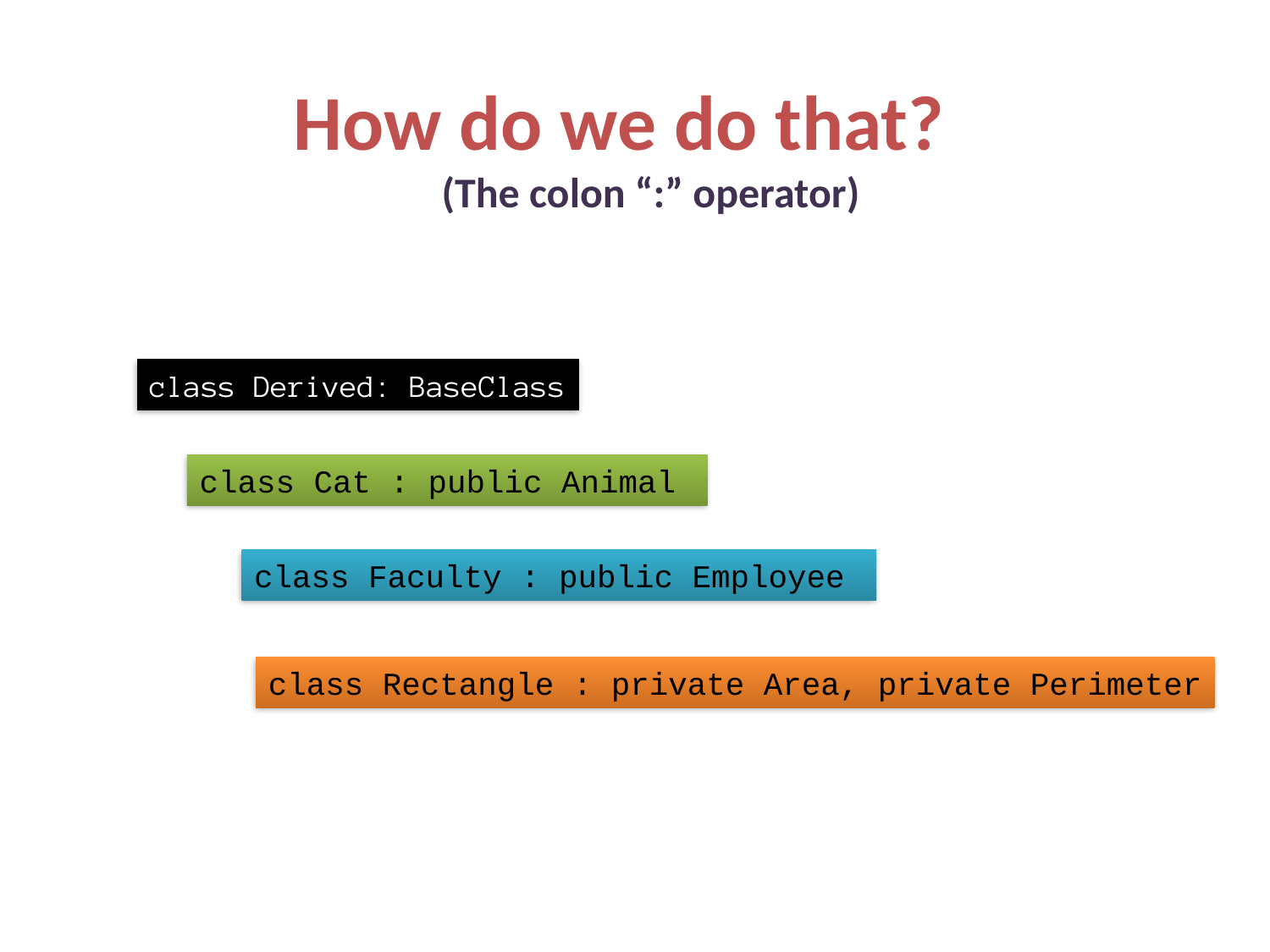

How do we do that?
(The colon “:” operator)
class Derived: BaseClass
class Cat : public Animal
class Faculty : public Employee
class Rectangle : private Area, private Perimeter